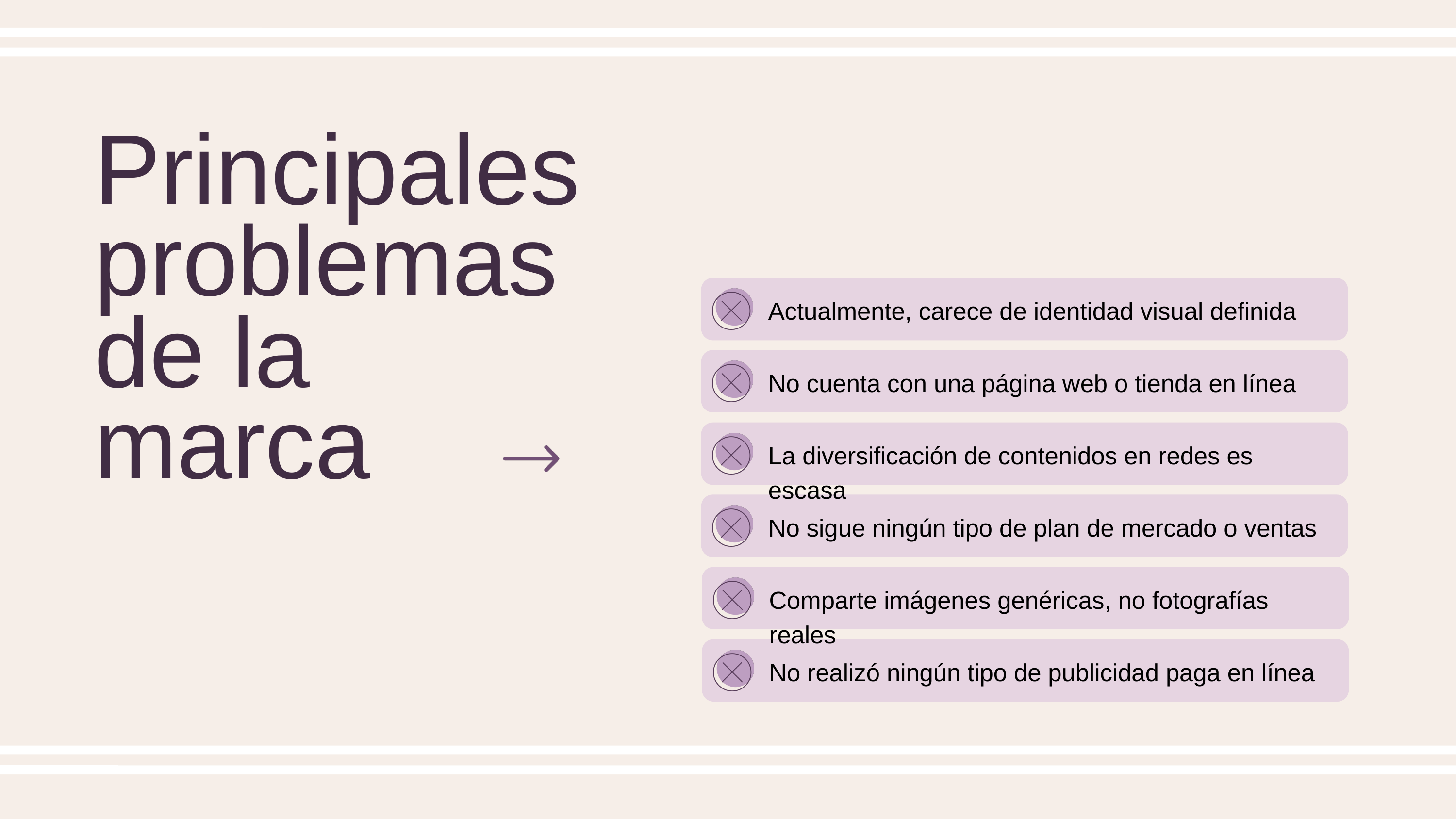

Principales problemas de la marca

Actualmente, carece de identidad visual definida

No cuenta con una página web o tienda en línea

La diversificación de contenidos en redes es escasa

No sigue ningún tipo de plan de mercado o ventas

Comparte imágenes genéricas, no fotografías reales

No realizó ningún tipo de publicidad paga en línea